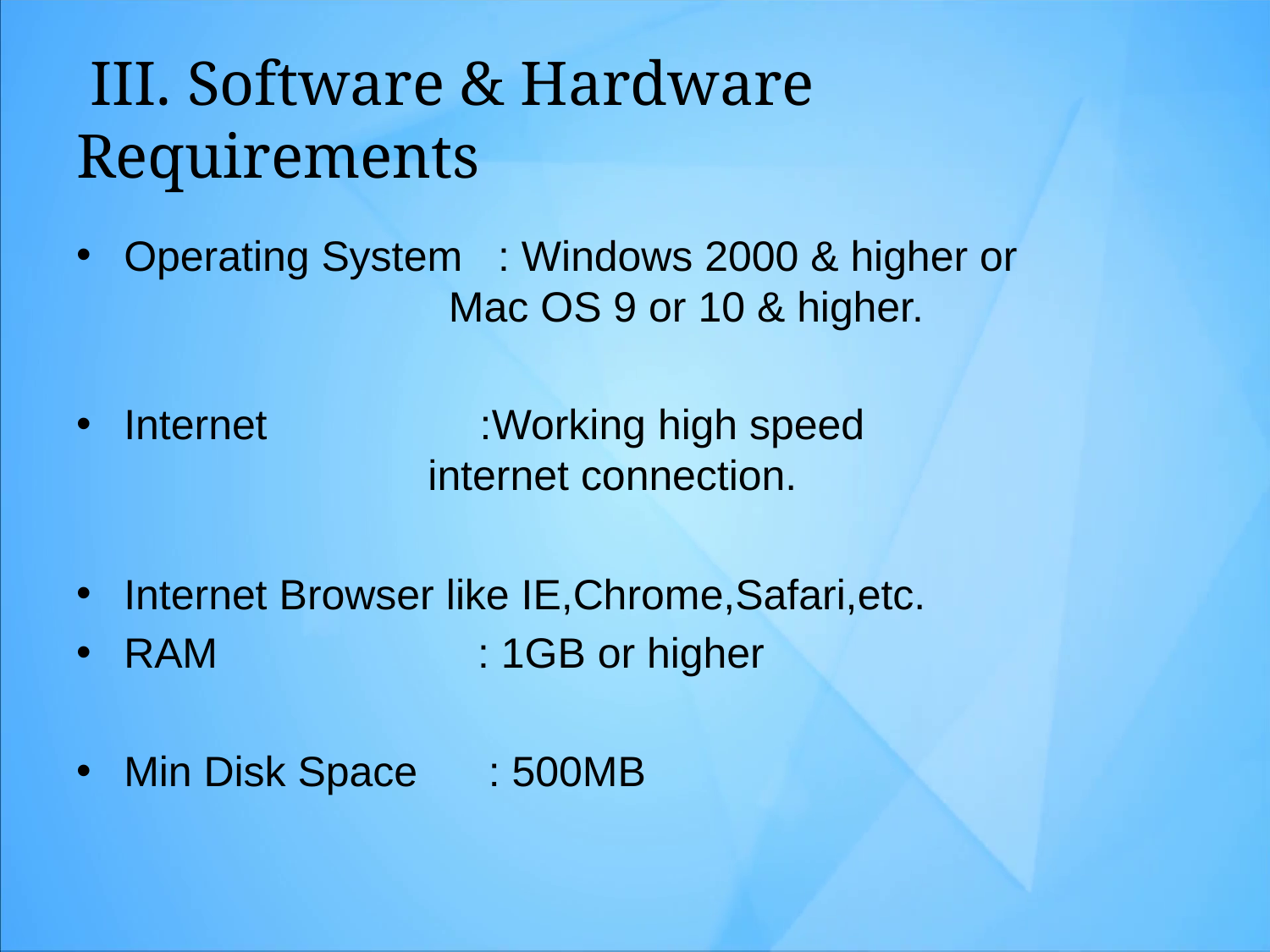

# III. Software & Hardware Requirements
Operating System   : Windows 2000 & higher or  			      Mac OS 9 or 10 & higher.

Internet                  :Working high speed 				               internet connection.

Internet Browser like IE,Chrome,Safari,etc.
RAM                      : 1GB or higher

Min Disk Space      : 500MB